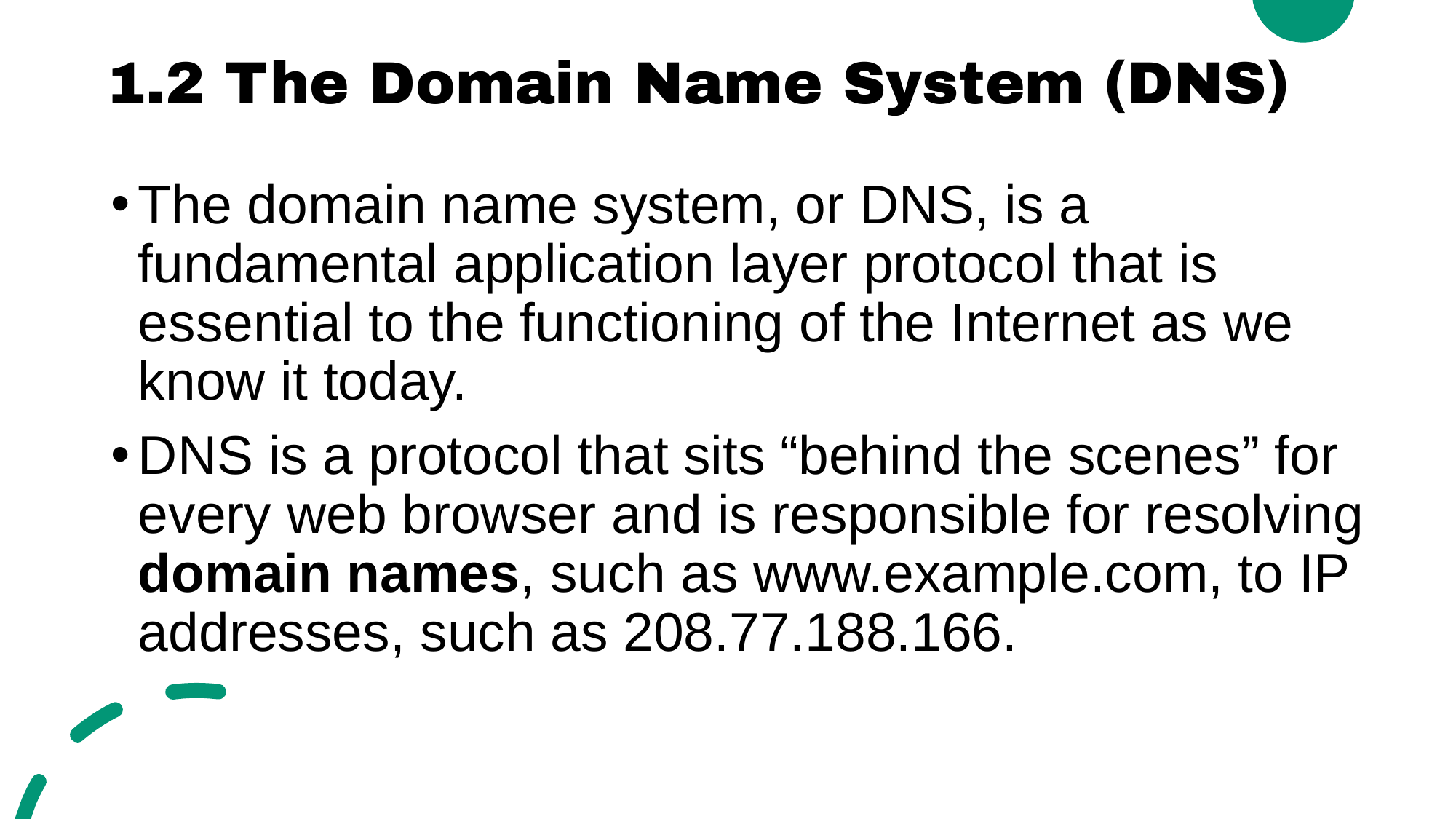

# 1.2 The Domain Name System (DNS)
The domain name system, or DNS, is a fundamental application layer protocol that is essential to the functioning of the Internet as we know it today.
DNS is a protocol that sits “behind the scenes” for every web browser and is responsible for resolving domain names, such as www.example.com, to IP addresses, such as 208.77.188.166.